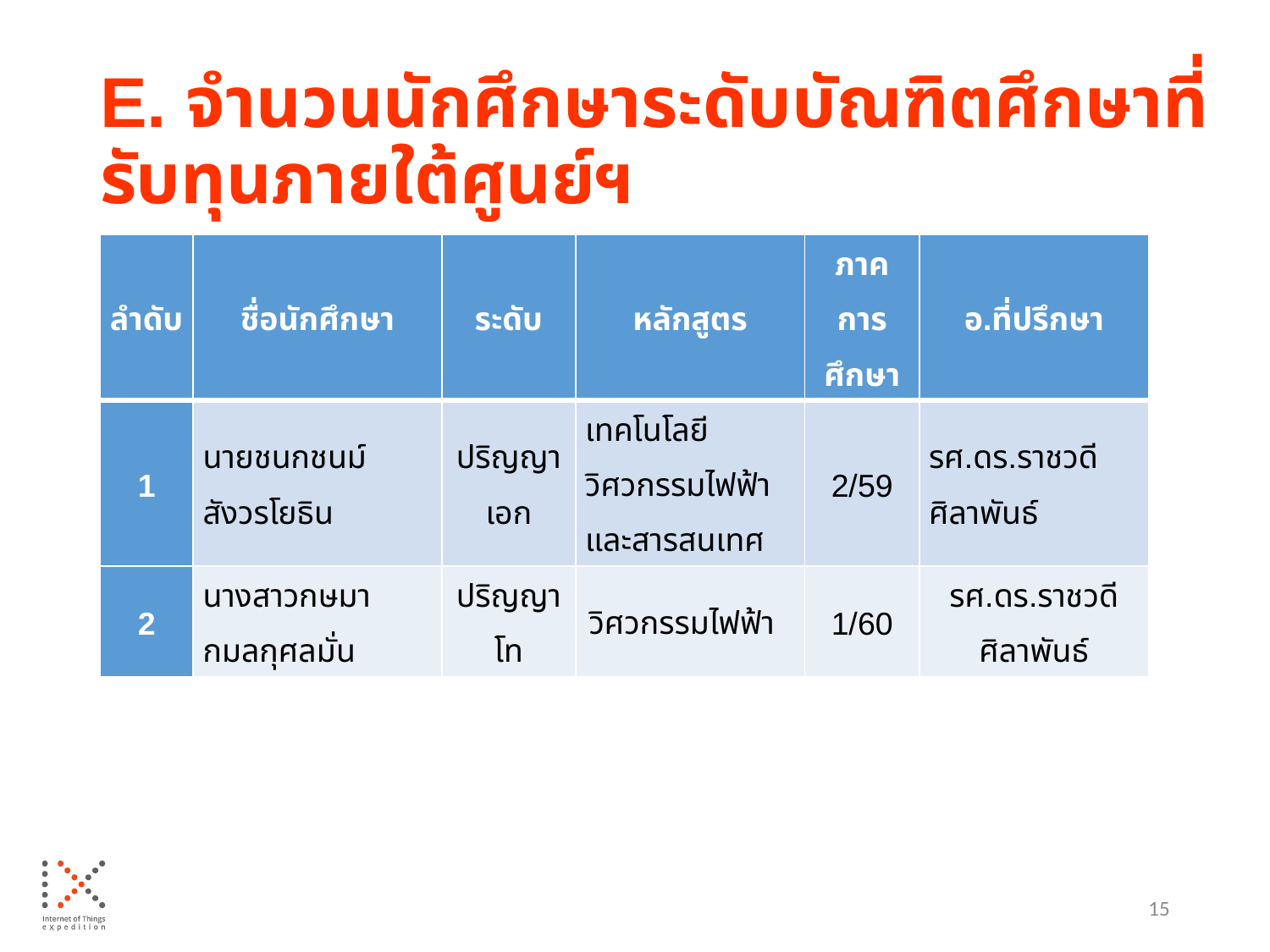

# E. จำนวนนักศึกษาระดับบัณฑิตศึกษาที่รับทุนภายใต้ศูนย์ฯ
| ลำดับ | ชื่อนักศึกษา | ระดับ | หลักสูตร | ภาคการศึกษา | อ.ที่ปรึกษา |
| --- | --- | --- | --- | --- | --- |
| 1 | นายชนกชนม์ สังวรโยธิน | ปริญญาเอก | เทคโนโลยีวิศวกรรมไฟฟ้าและสารสนเทศ | 2/59 | รศ.ดร.ราชวดี ศิลาพันธ์ |
| 2 | นางสาวกษมา กมลกุศลมั่น | ปริญญาโท | วิศวกรรมไฟฟ้า | 1/60 | รศ.ดร.ราชวดี ศิลาพันธ์ |
15